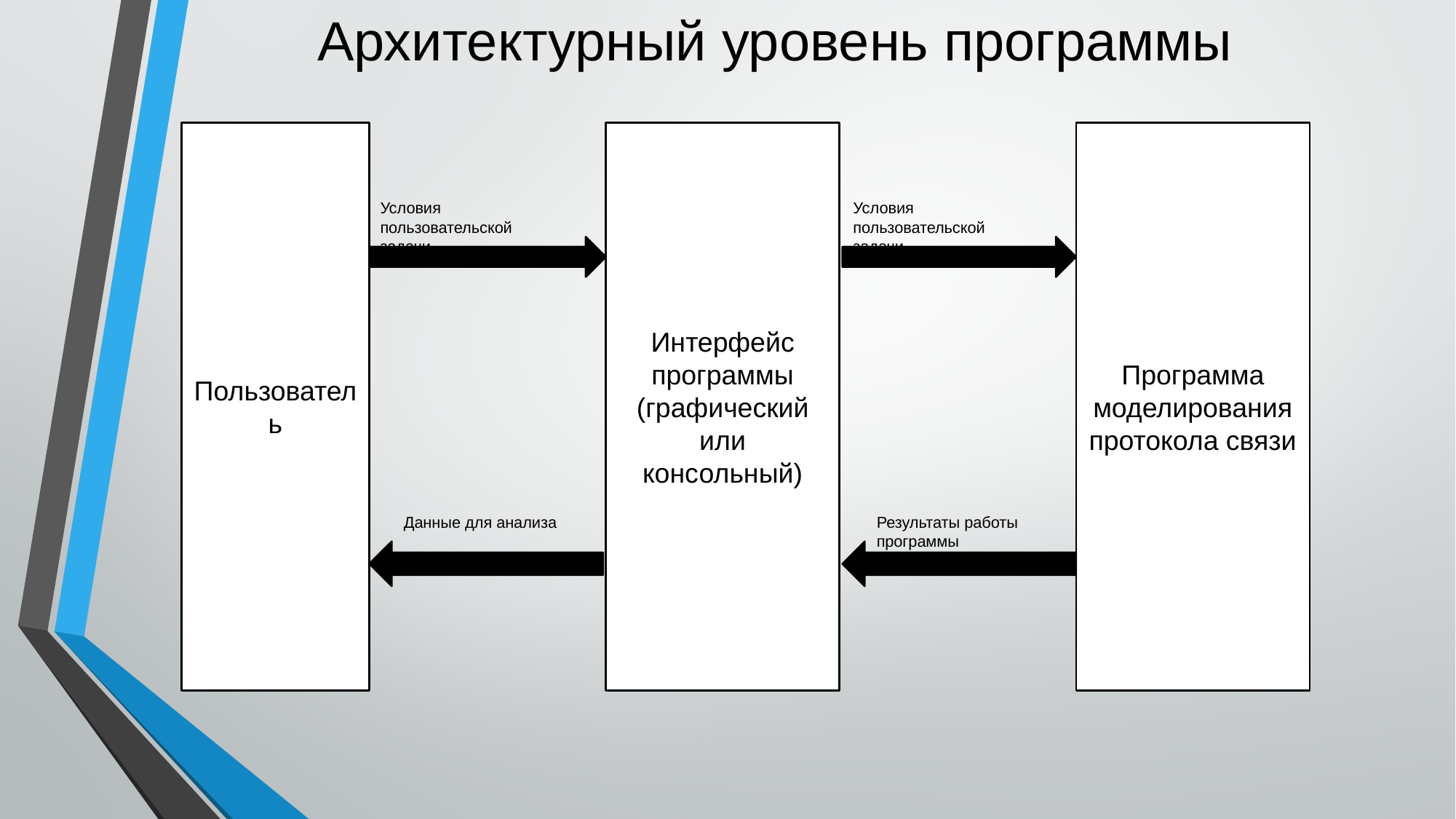

# Архитектурный уровень программы
Пользователь
Интерфейс программы (графический или консольный)
Программа моделирования протокола связи
Условия пользовательской задачи
Условия пользовательской задачи

Данные для анализа
Результаты работы программы